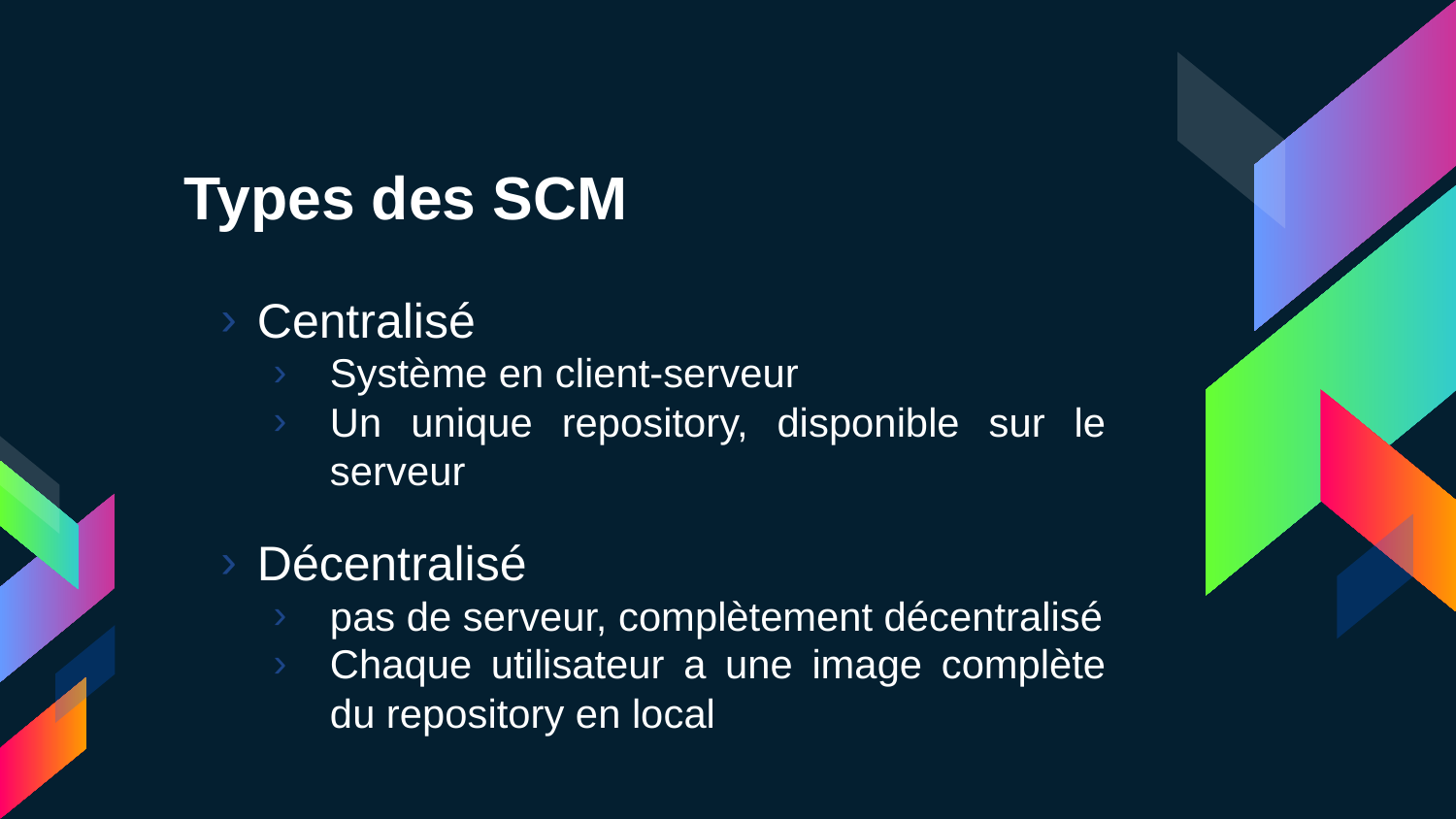

# Types des SCM
Centralisé
Système en client-serveur
Un unique repository, disponible sur le serveur
Décentralisé
pas de serveur, complètement décentralisé
Chaque utilisateur a une image complète du repository en local